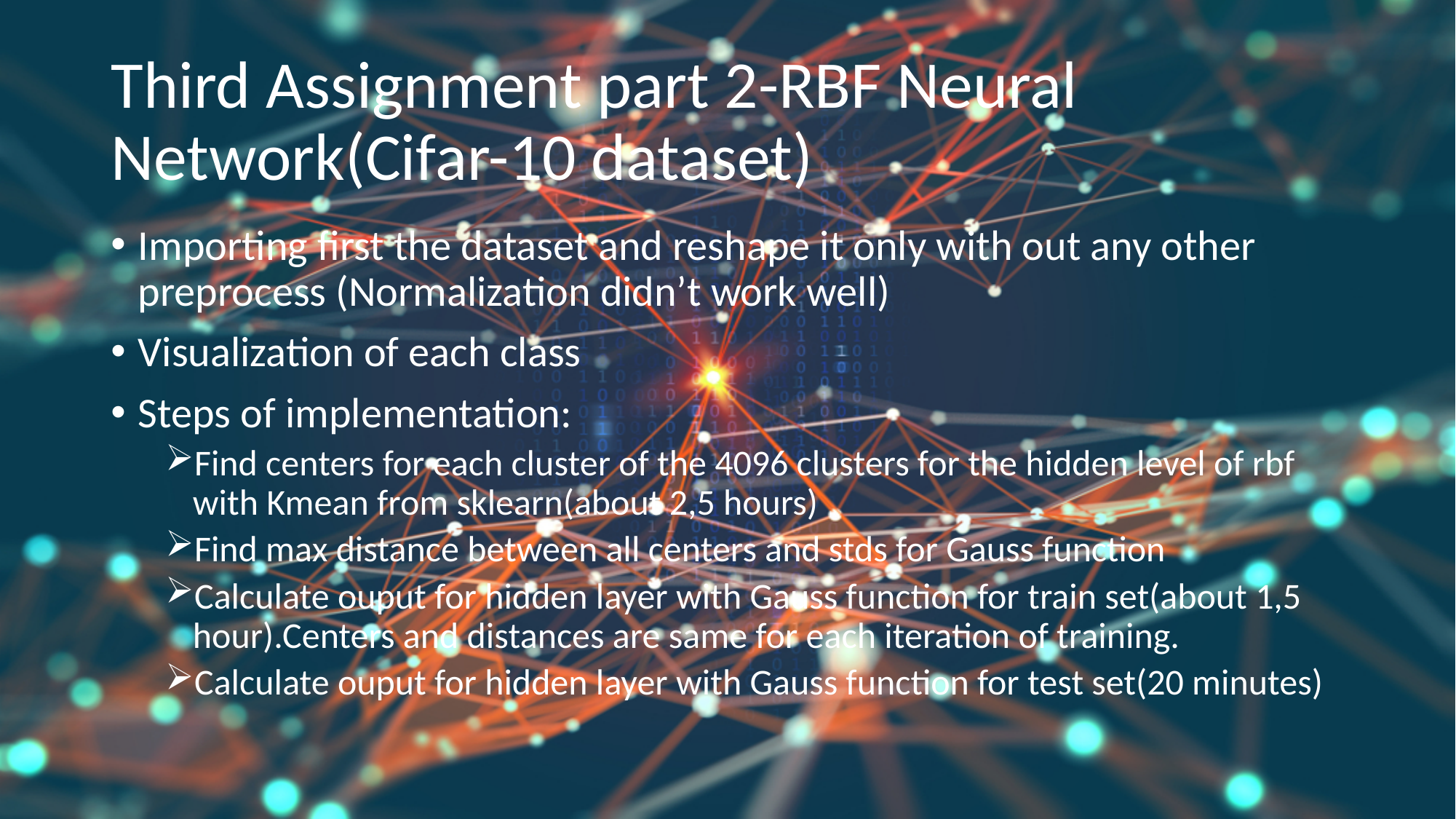

# Third Assignment part 2-RBF Neural Network(Cifar-10 dataset)
Importing first the dataset and reshape it only with out any other preprocess (Normalization didn’t work well)
Visualization of each class
Steps of implementation:
Find centers for each cluster of the 4096 clusters for the hidden level of rbf with Kmean from sklearn(about 2,5 hours)
Find max distance between all centers and stds for Gauss function
Calculate ouput for hidden layer with Gauss function for train set(about 1,5 hour).Centers and distances are same for each iteration of training.
Calculate ouput for hidden layer with Gauss function for test set(20 minutes)